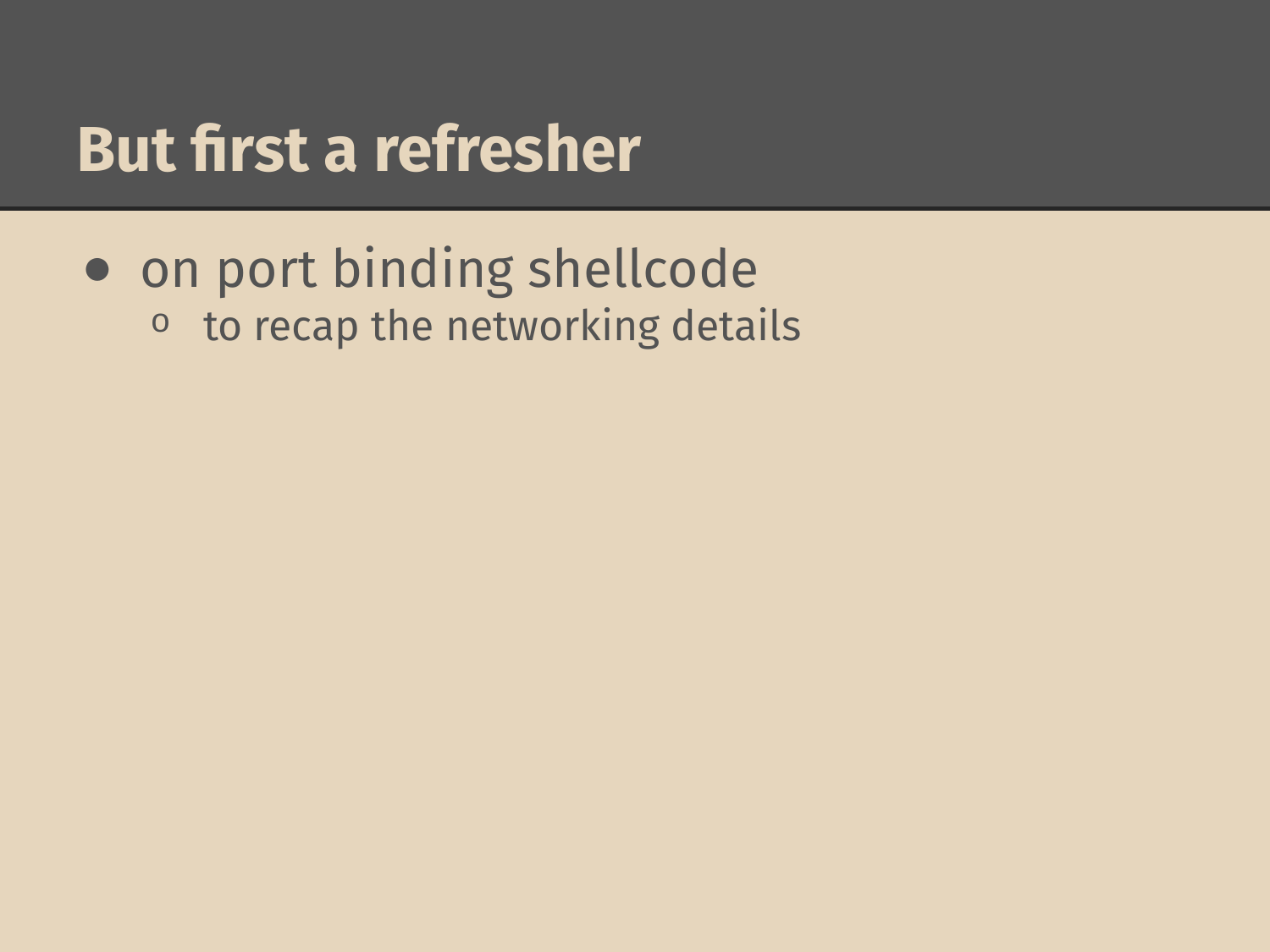

# But first a refresher
on port binding shellcode
to recap the networking details